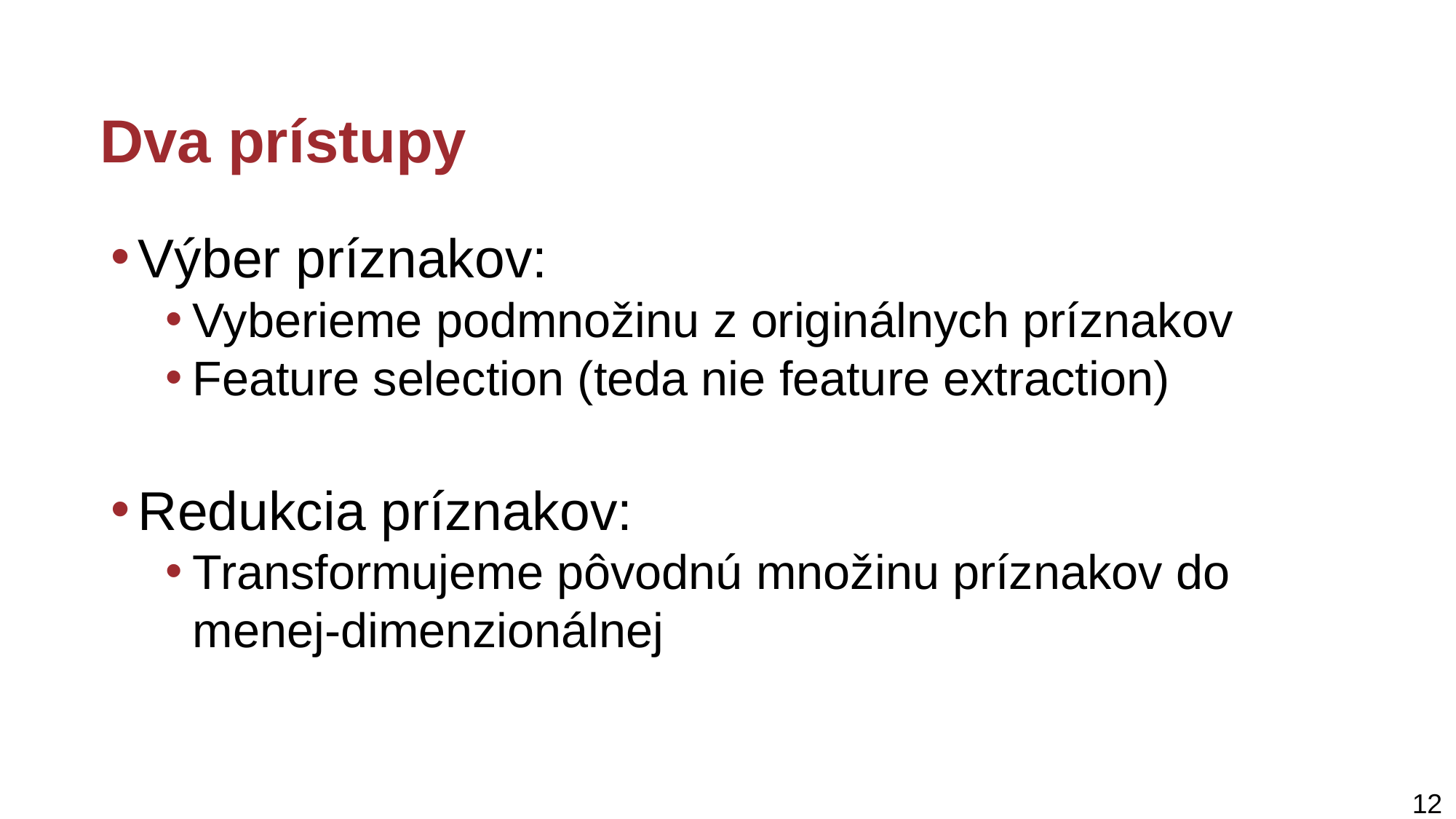

# Dva prístupy
Výber príznakov:
Vyberieme podmnožinu z originálnych príznakov
Feature selection (teda nie feature extraction)

Redukcia príznakov:
Transformujeme pôvodnú množinu príznakov do menej-dimenzionálnej